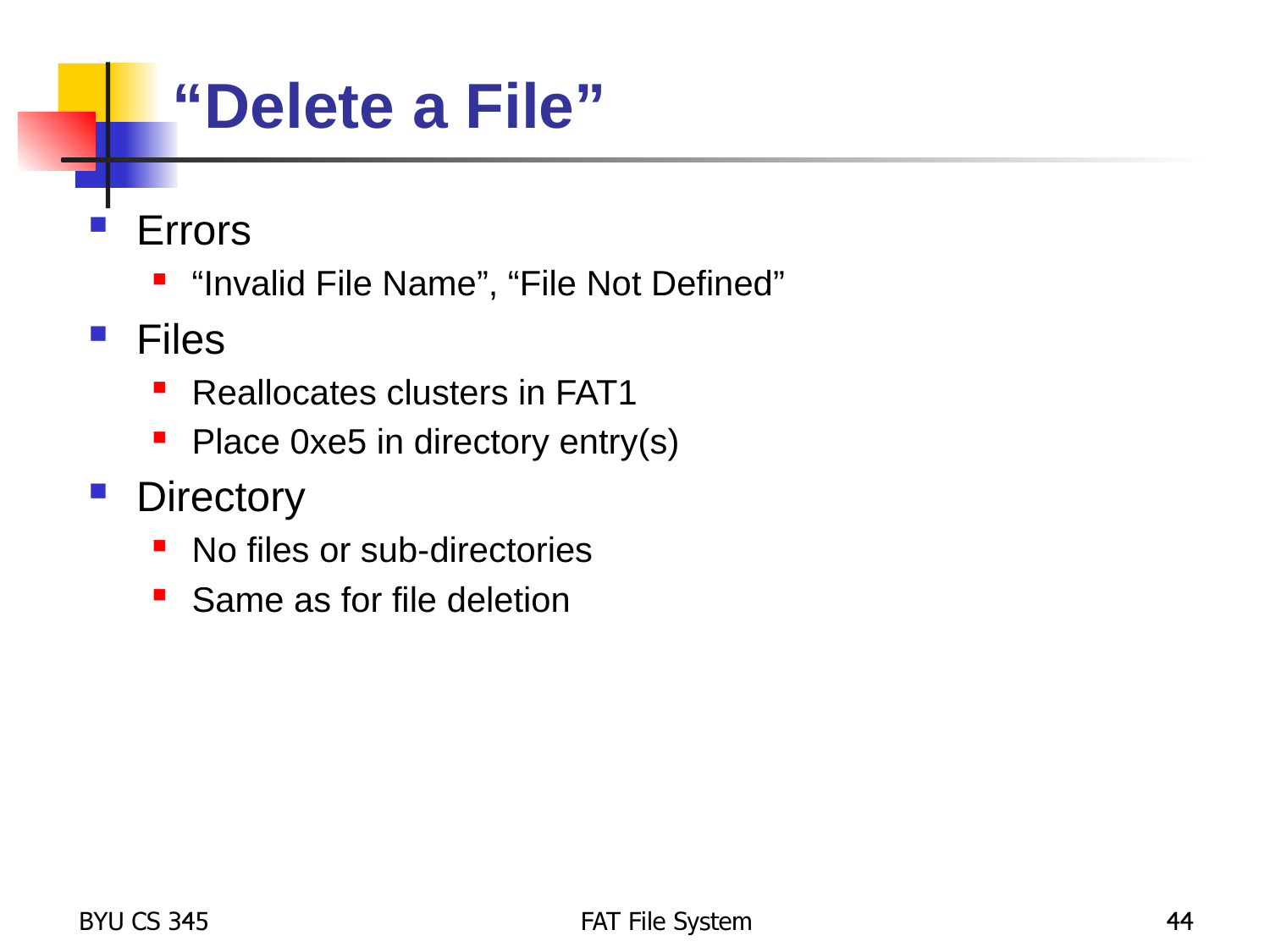

“Delete a File”
Errors
“Invalid File Name”, “File Not Defined”
Files
Reallocates clusters in FAT1
Place 0xe5 in directory entry(s)
Directory
No files or sub-directories
Same as for file deletion

BYU CS 345
FAT File System
44